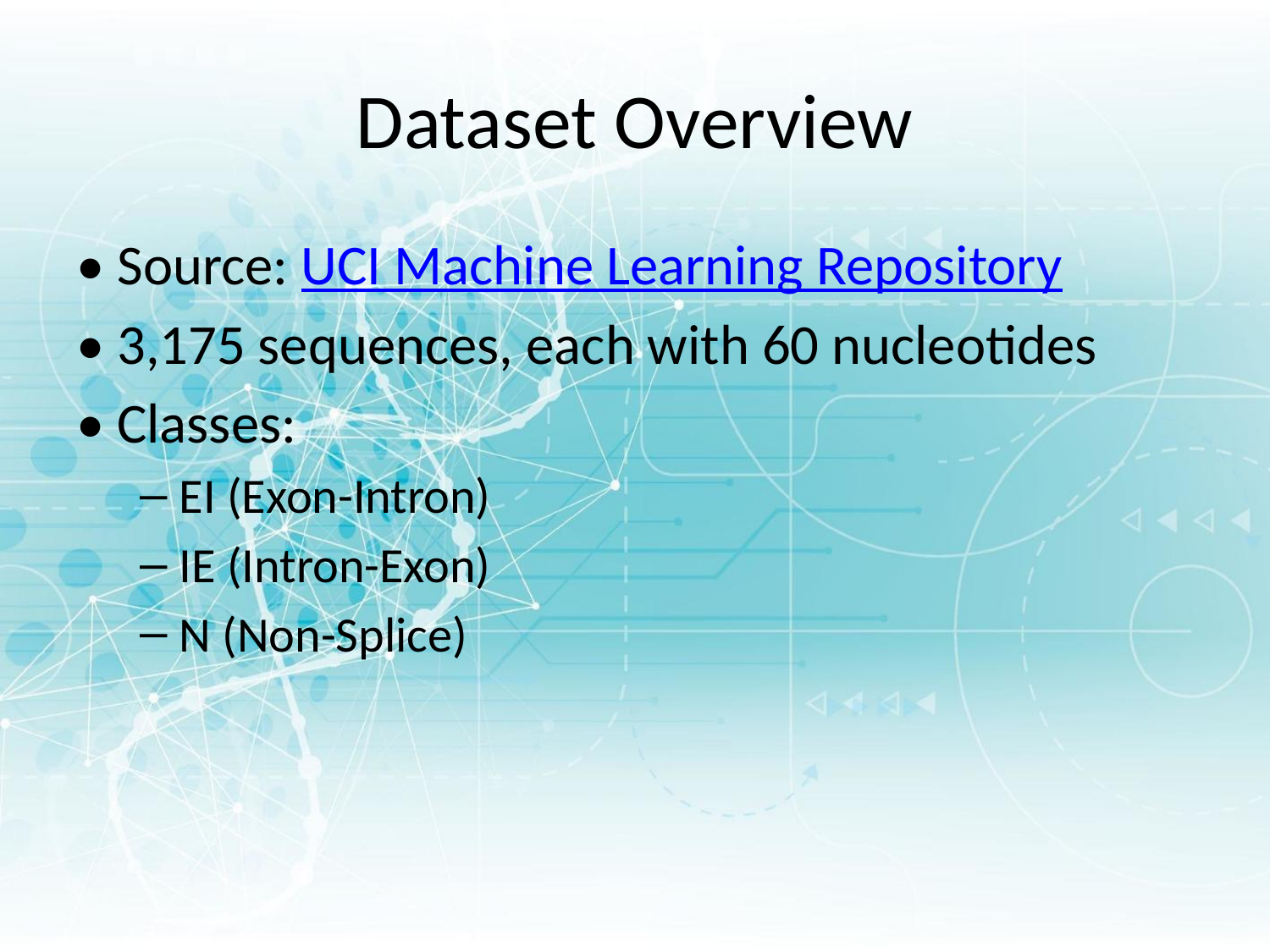

# Dataset Overview
• Source: UCI Machine Learning Repository
• 3,175 sequences, each with 60 nucleotides
• Classes:
EI (Exon-Intron)
IE (Intron-Exon)
N (Non-Splice)